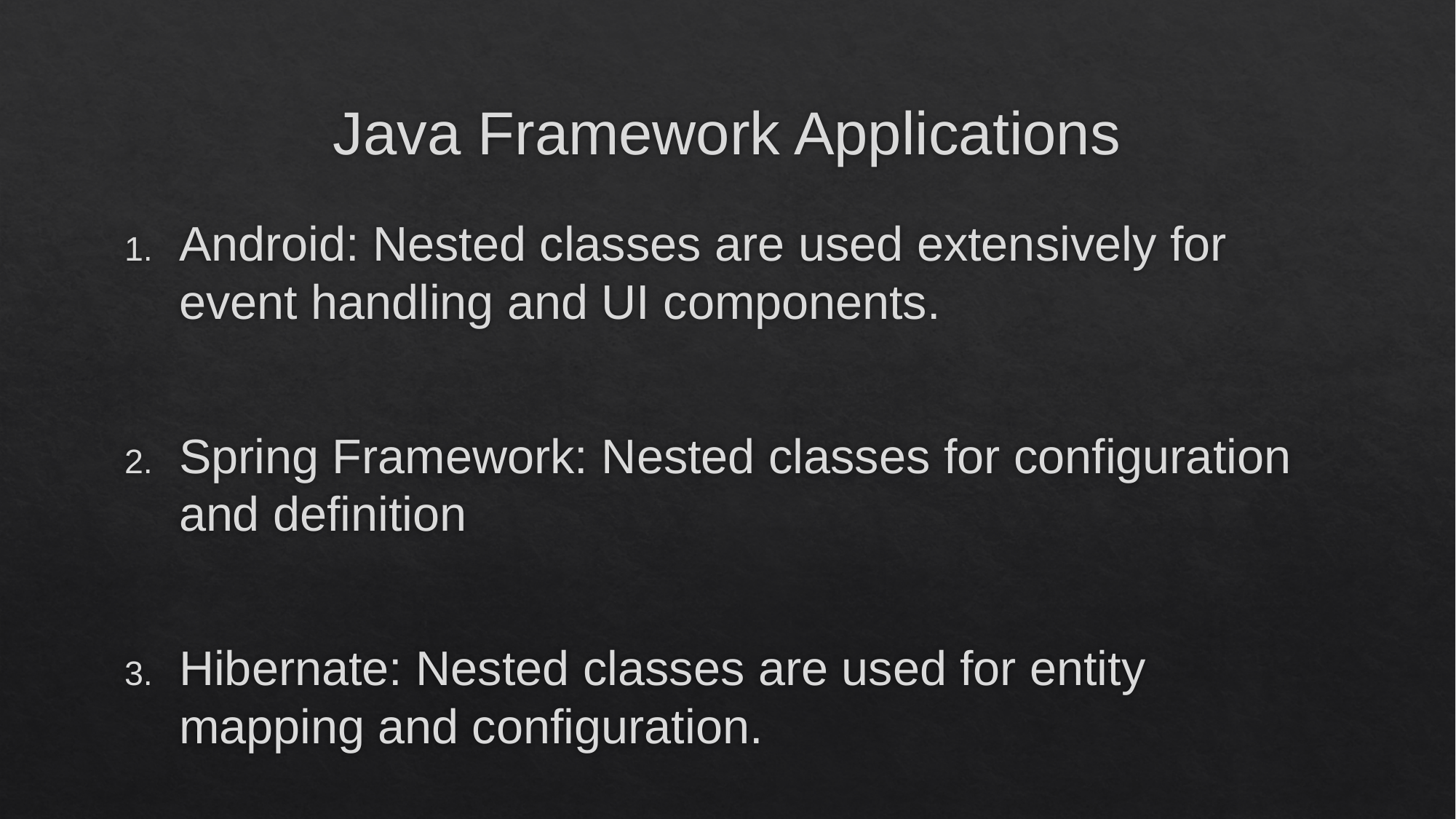

# Java Framework Applications
Android: Nested classes are used extensively for event handling and UI components.

Spring Framework: Nested classes for configuration and definition

Hibernate: Nested classes are used for entity mapping and configuration.